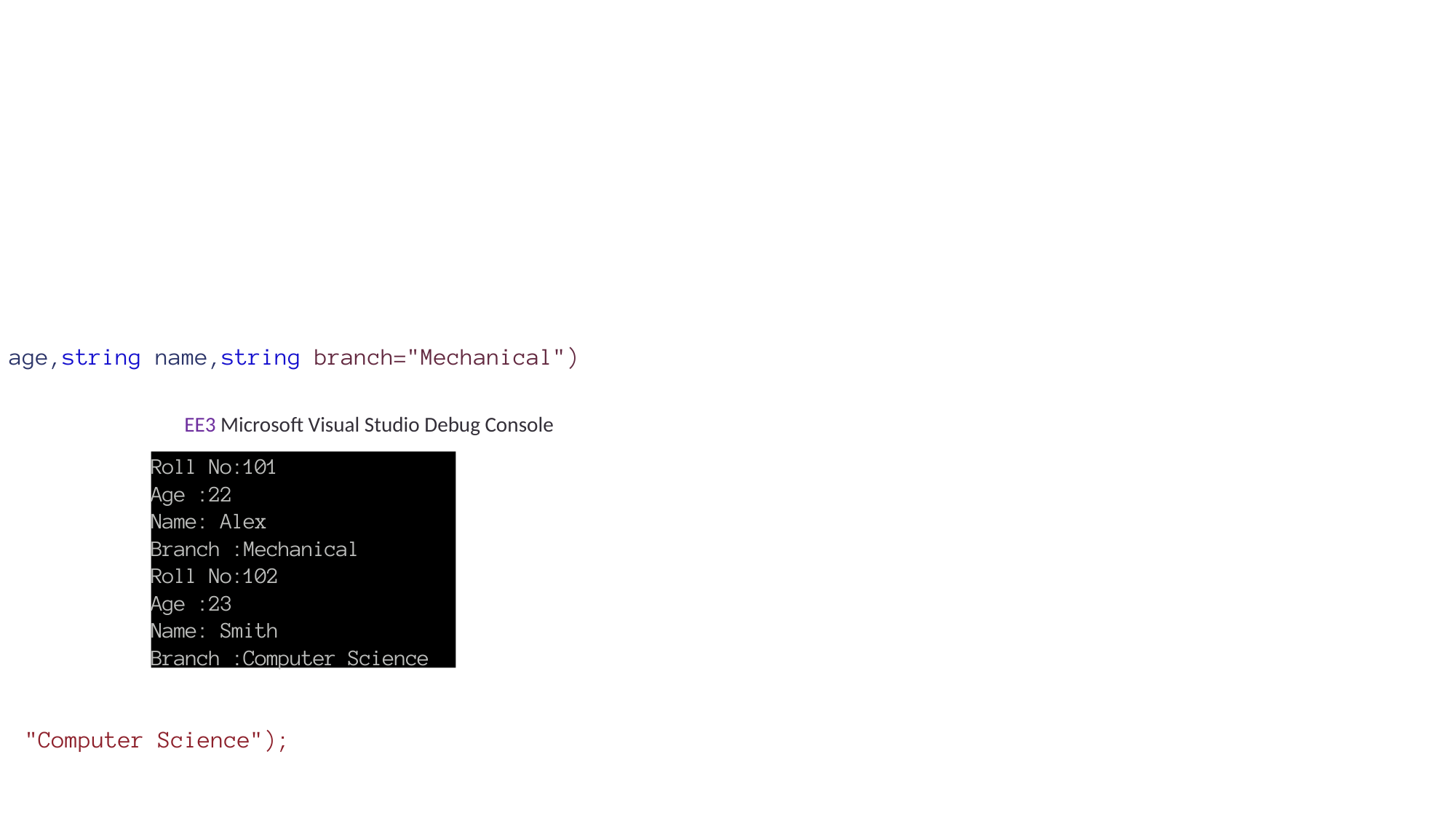

age,string name,string branch="Mechanical")
EE3 Microsoft Visual Studio Debug Console
Roll No:101
Age :22
Name: Alex
Branch :Mechanical
Roll No:102
Age :23
Name: Smith
Branch :Computer Science
"Computer Science");